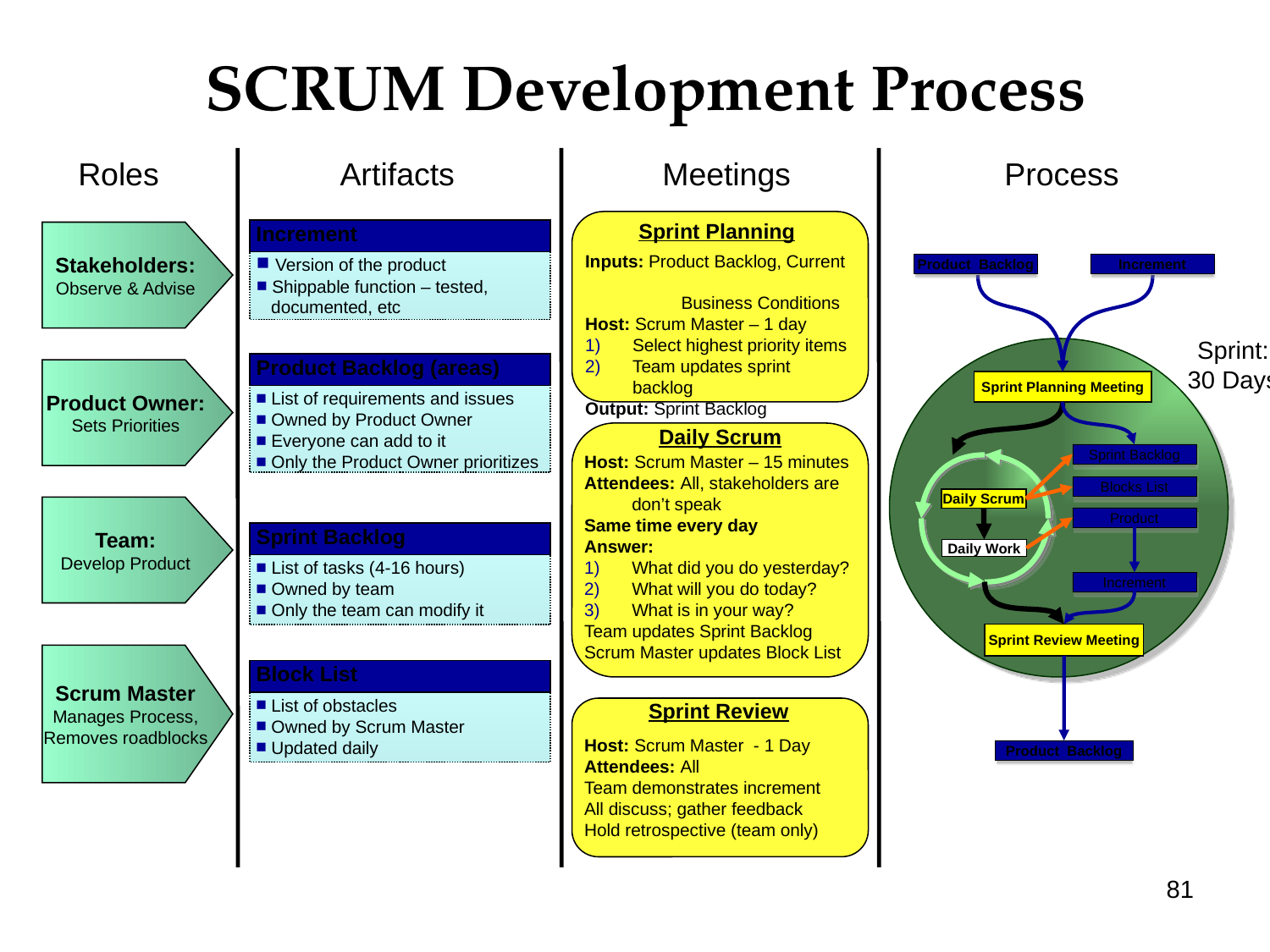

SCRUM Development Process
Roles

Artifacts

Meetings

Process

Sprint Planning
Increment

Stakeholders:
Observe & Advise
 Version of the product
 Shippable function – tested,
   documented, etc
Inputs: Product Backlog, Current                                                           Business Conditions
Host: Scrum Master – 1 day
Select highest priority items
Team updates sprint backlog
Output: Sprint Backlog
Product  Backlog
Increment
Sprint:
30 Days

Product Backlog (areas)‏

Product Owner:
Sets Priorities
Sprint Planning Meeting
 List of requirements and issues
 Owned by Product Owner
 Everyone can add to it
 Only the Product Owner prioritizes
Daily Scrum

Host: Scrum Master – 15 minutes
Attendees: All, stakeholders are
	don’t speak
Same time every day
Answer:
What did you do yesterday?
What will you do today?
What is in your way?
Team updates Sprint Backlog
Scrum Master updates Block List
Sprint Backlog

Blocks List
Daily Scrum
Team:
Develop Product
Product
Sprint Backlog

Sprint Goal
Daily Work
 List of tasks (4-16 hours)‏
 Owned by team
 Only the team can modify it
Increment
Sprint Review Meeting
Scrum Master
Manages Process,
Removes roadblocks
Block List

 List of obstacles
 Owned by Scrum Master
 Updated daily
Sprint Review

Host: Scrum Master  - 1 Day
Attendees: All
Team demonstrates increment
All discuss; gather feedback
Hold retrospective (team only)‏
Product  Backlog
81